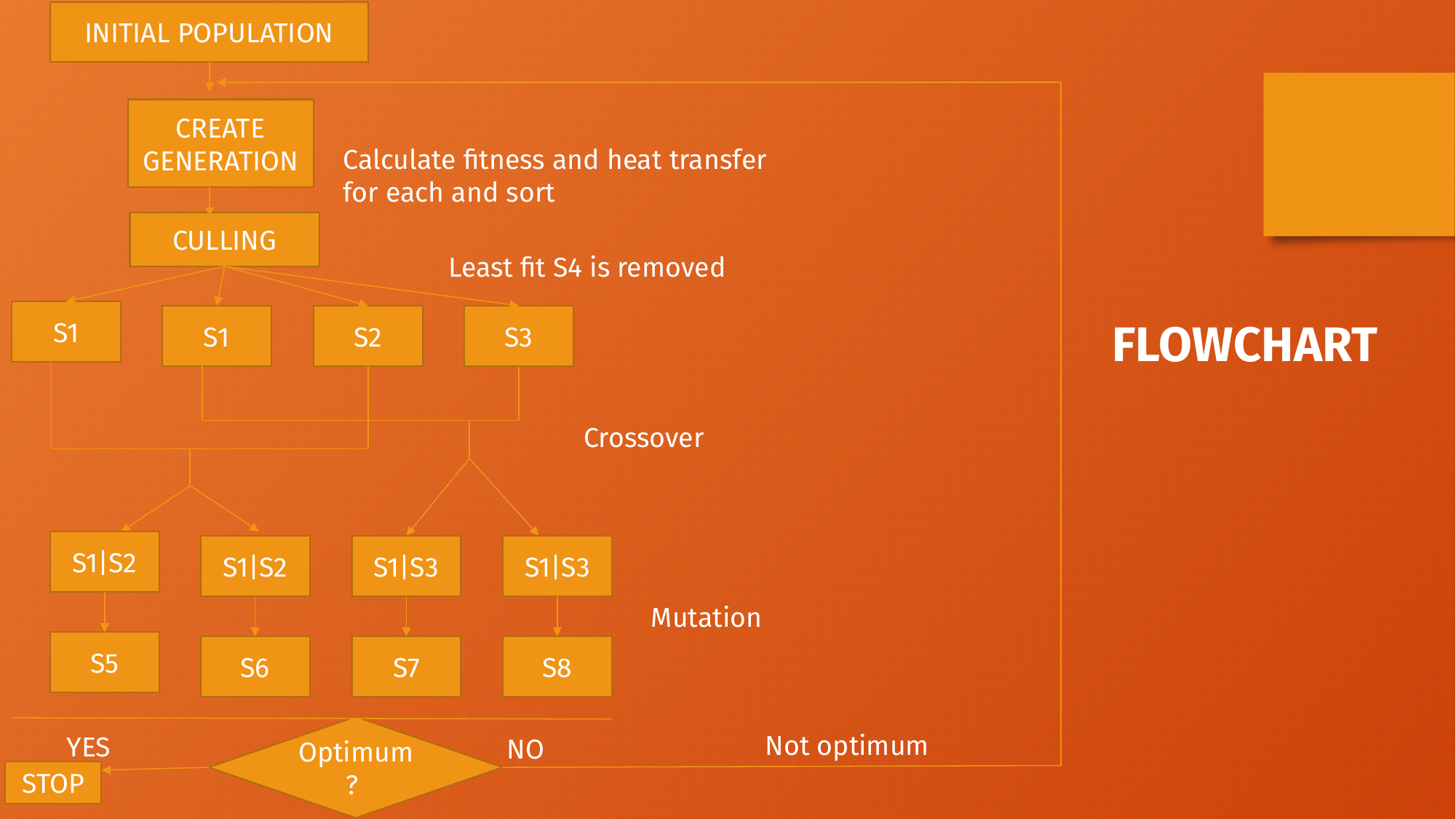

INITIAL POPULATION

CREATE GENERATION

Calculate fitness and heat transfer for each and sort
CULLING
Least fit S4 is removed
S1
S1
S2
S3
FLOWCHART
Crossover
S1|S2
S1|S2
S1|S3
S1|S3
Mutation
S5
S6
S7
S8
Optimum?
Not optimum
YES
NO
STOP